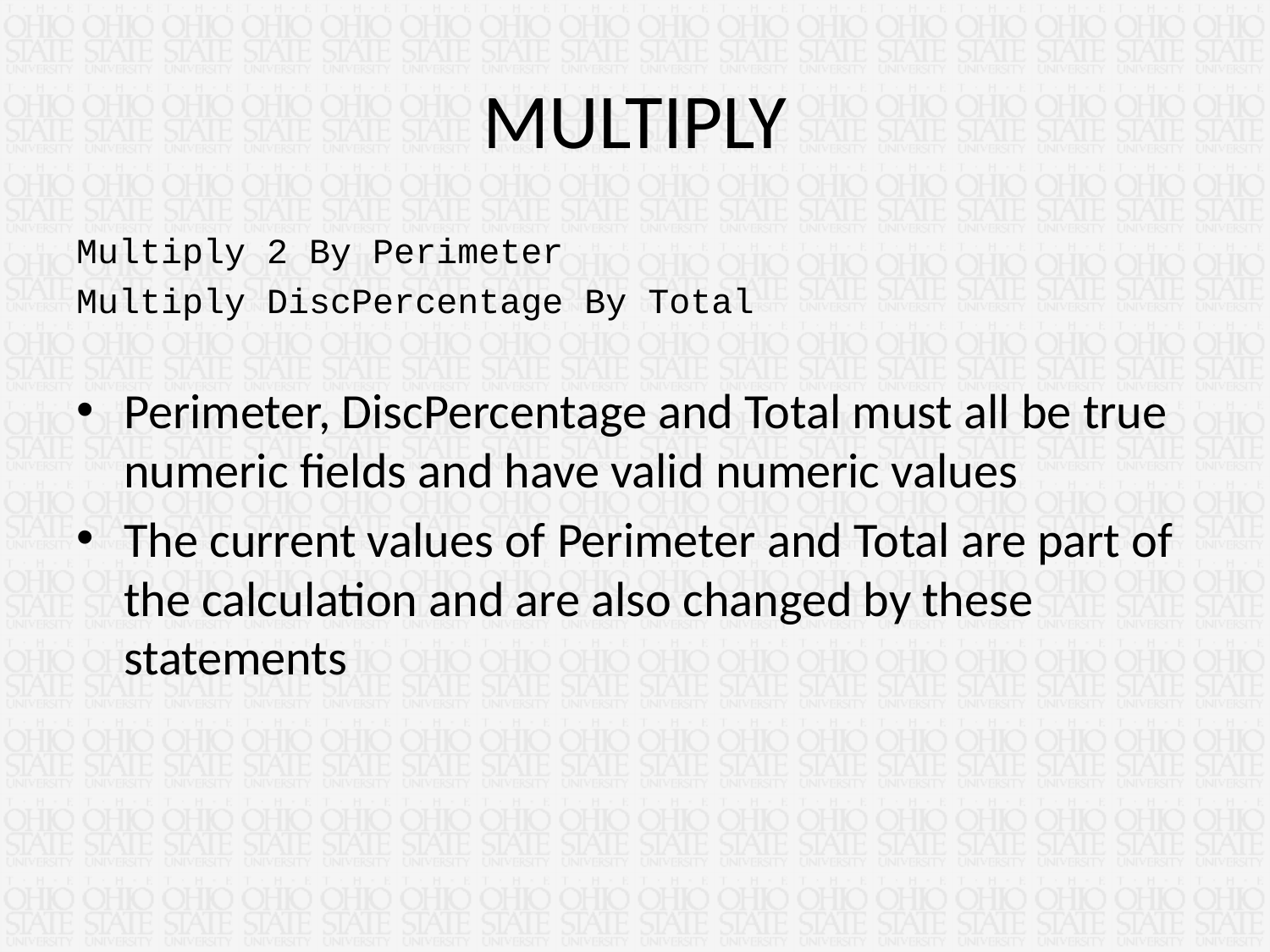

# MULTIPLY
Multiply 2 By Perimeter
Multiply DiscPercentage By Total

Perimeter, DiscPercentage and Total must all be true numeric fields and have valid numeric values
The current values of Perimeter and Total are part of the calculation and are also changed by these statements